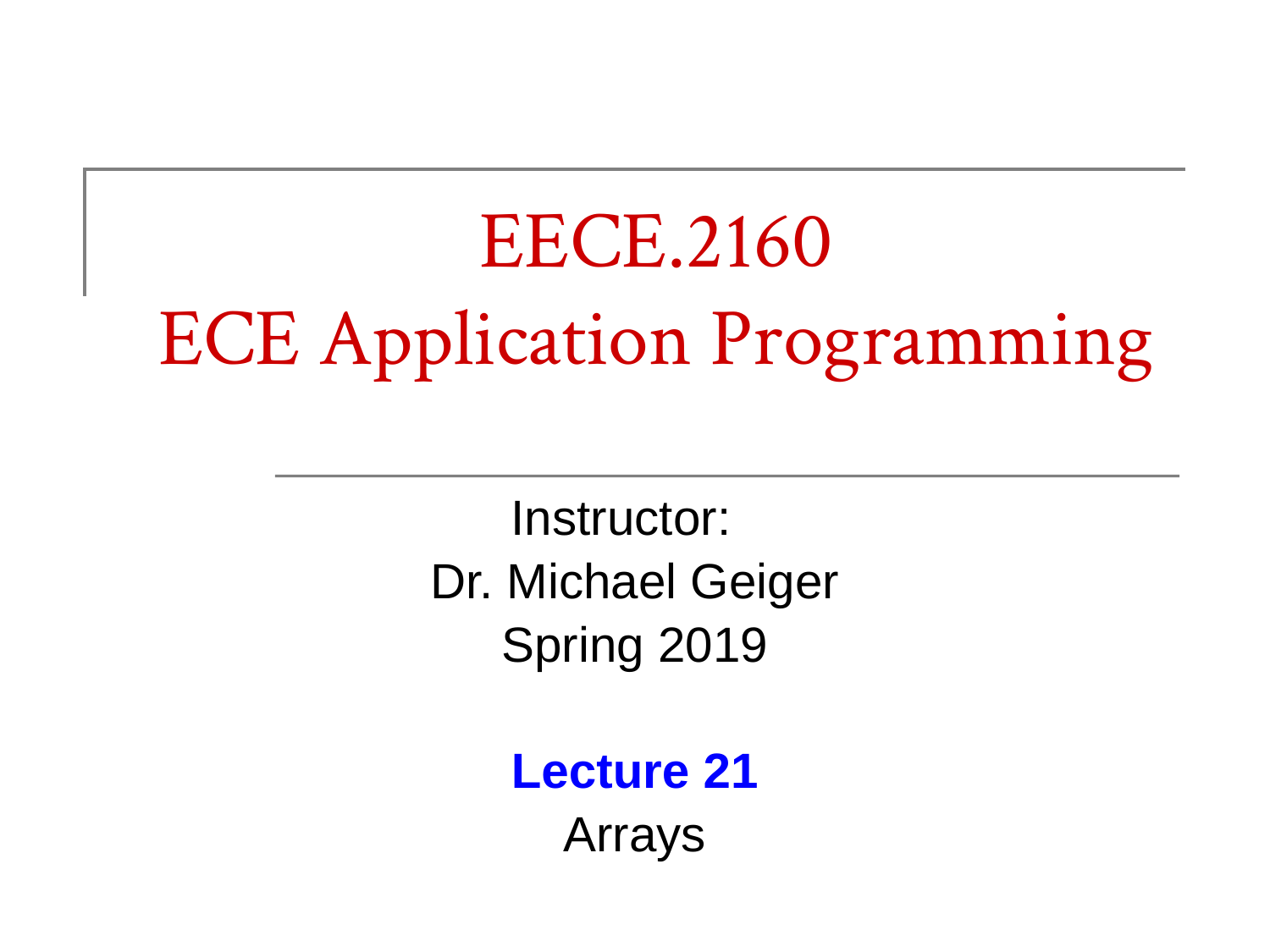

# EECE.2160 ECE Application Programming
Instructor:
Dr. Michael Geiger
Spring 2019

Lecture 21
Arrays